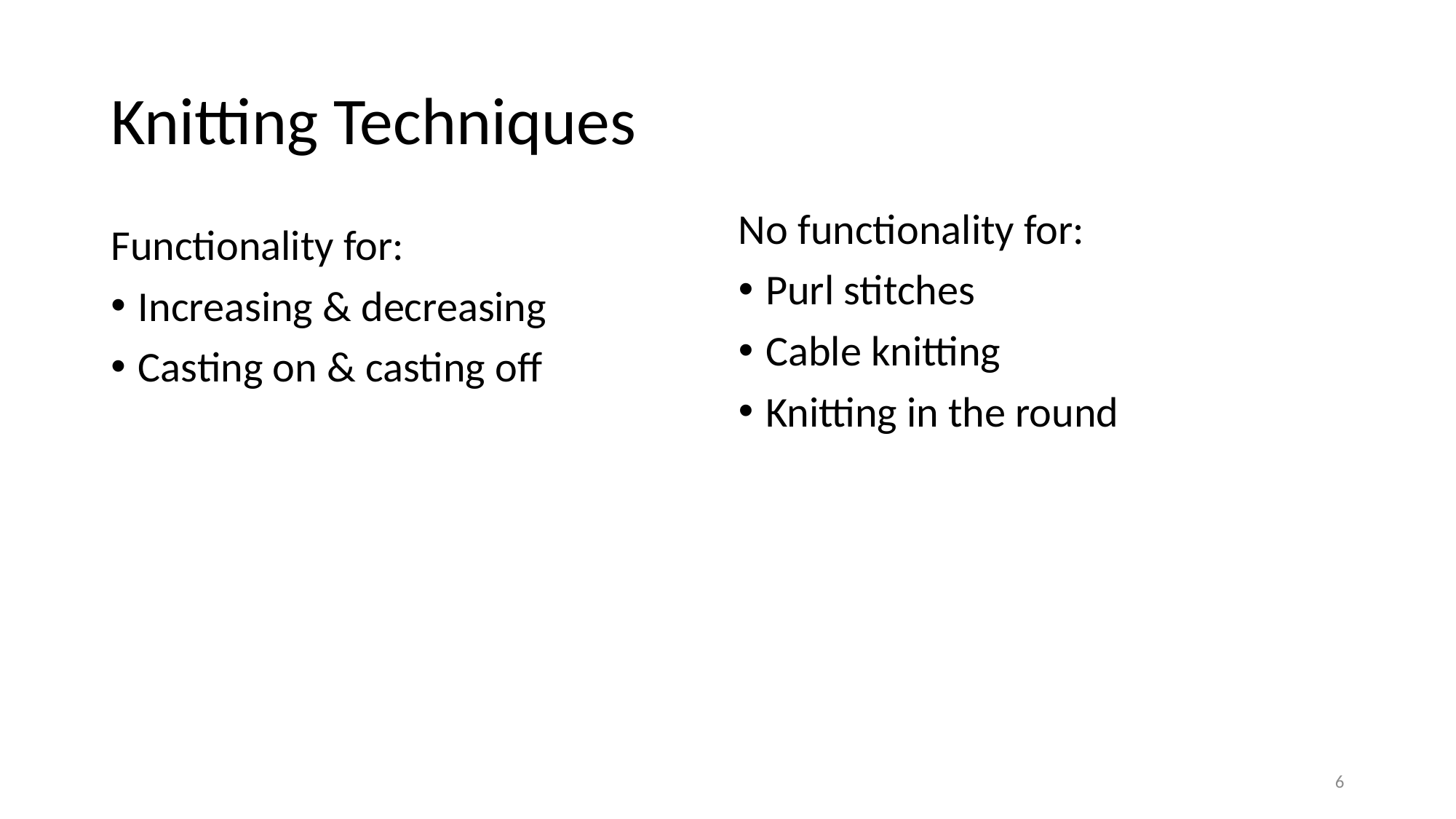

# Knitting Techniques
No functionality for:
Purl stitches
Cable knitting
Knitting in the round

Functionality for:
Increasing & decreasing
Casting on & casting off

6